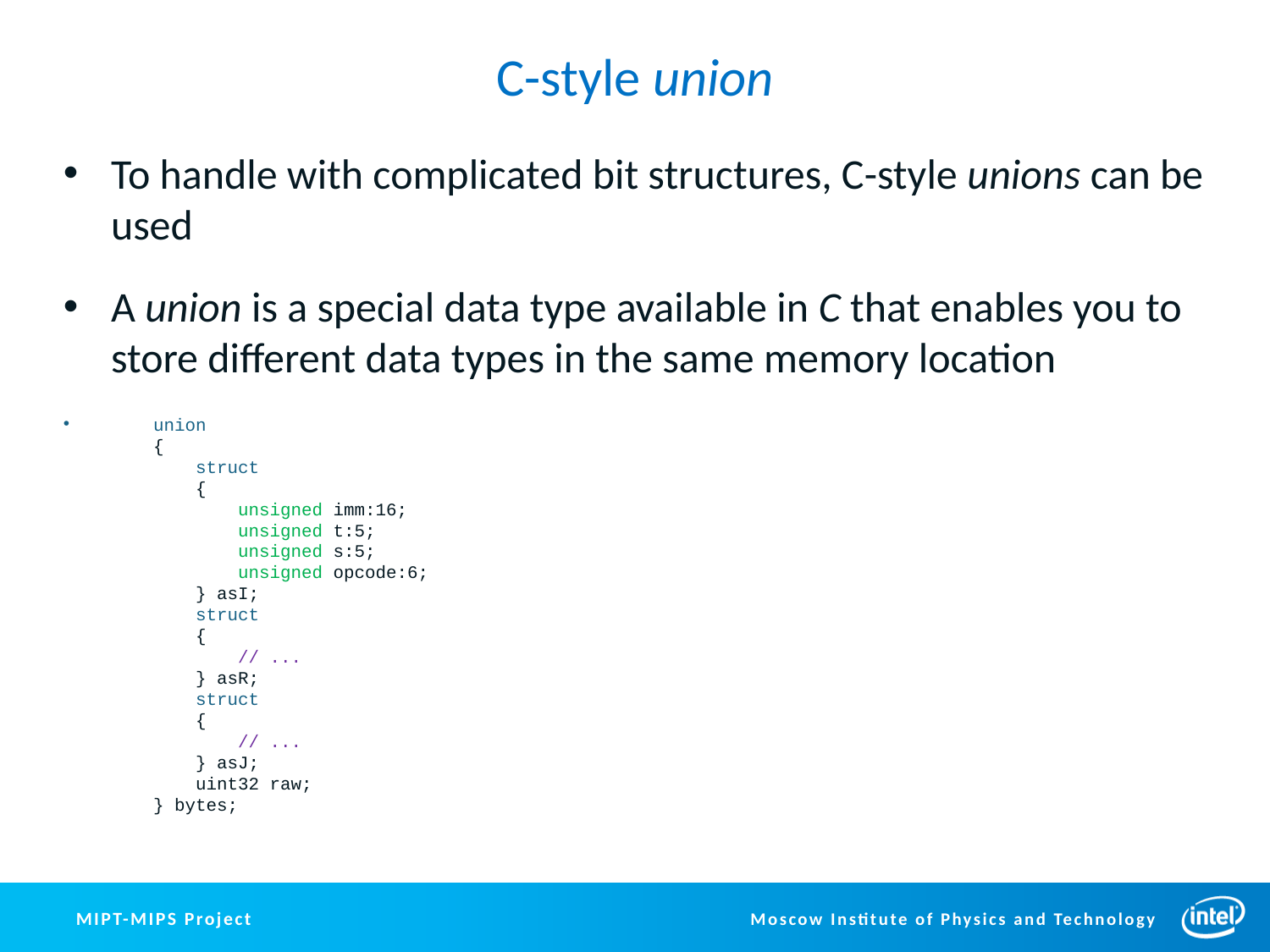

# C-style union
To handle with complicated bit structures, C-style unions can be used
A union is a special data type available in C that enables you to store different data types in the same memory location
    union
    {
        struct
        {
            unsigned imm:16;
            unsigned t:5;
            unsigned s:5;
            unsigned opcode:6;
        } asI;
        struct
        {
            // ...
        } asR;
        struct
        {
            // ...
        } asJ;
        uint32 raw;
    } bytes;